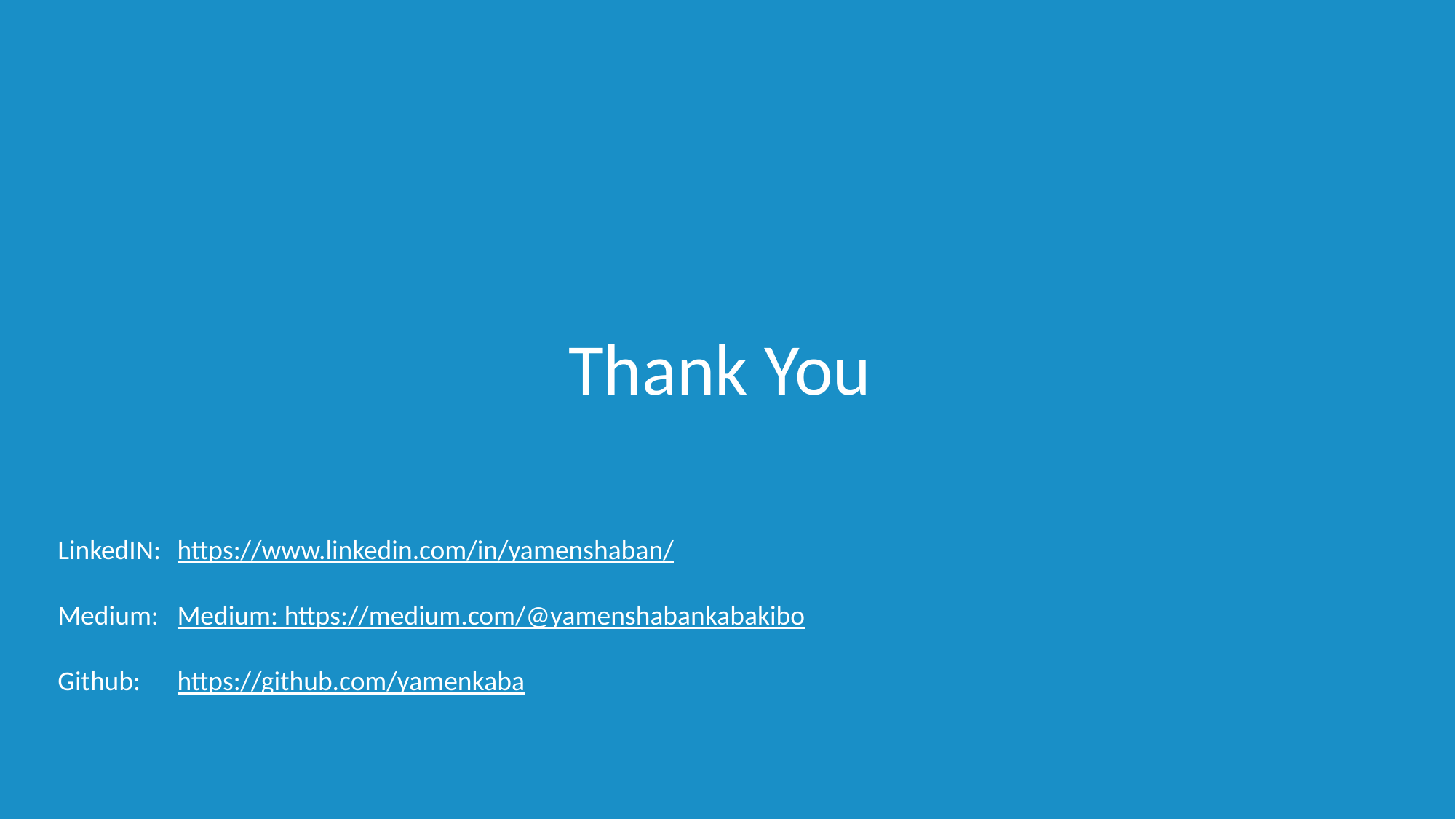

Thank You
LinkedIN:

Medium:

Github:
https://www.linkedin.com/in/yamenshaban/

Medium: https://medium.com/@yamenshabankabakibo

https://github.com/yamenkaba